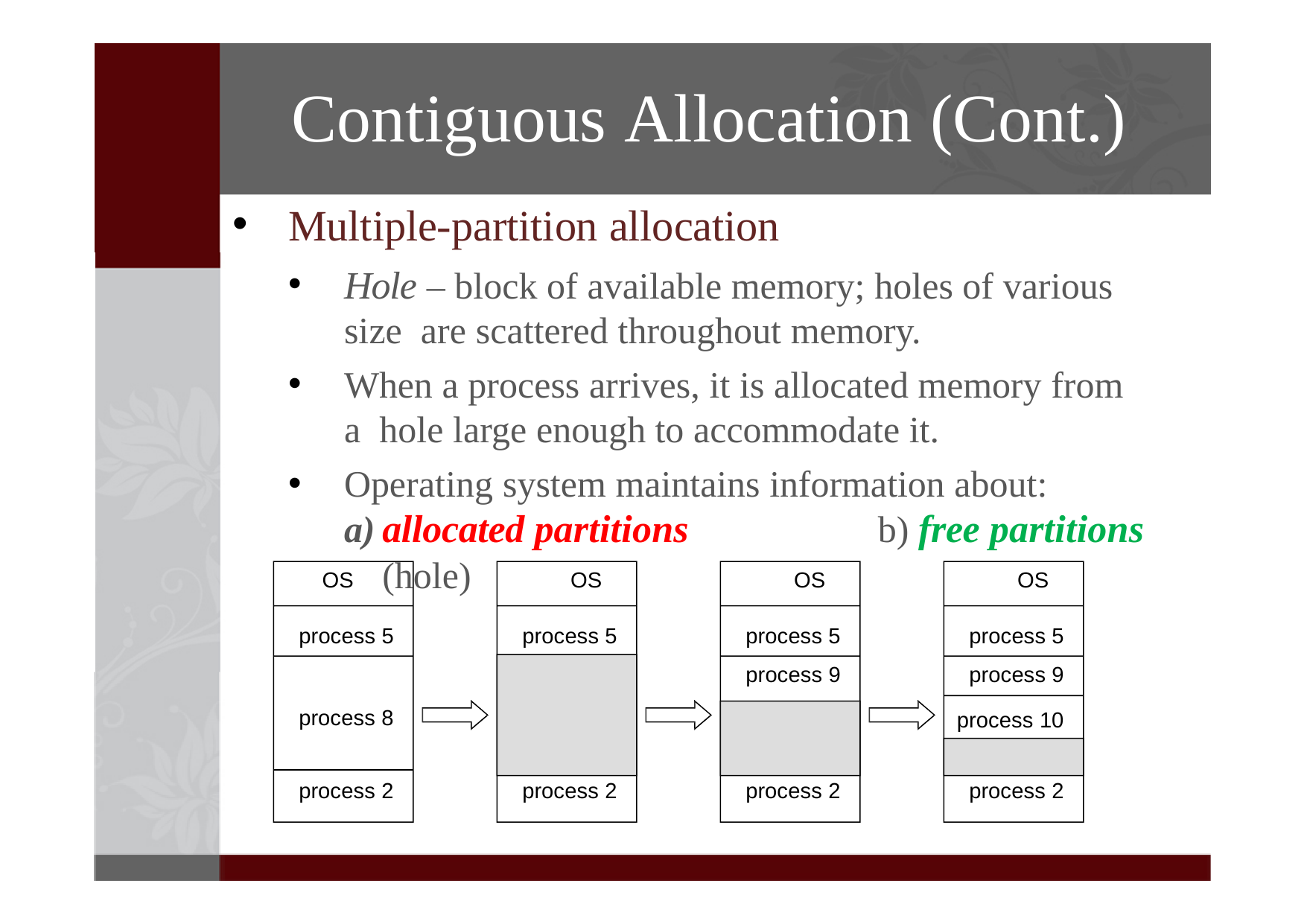

# Contiguous Allocation (Cont.)
Multiple-partition allocation
Hole – block of available memory; holes of various size  are scattered throughout memory.
When a process arrives, it is allocated memory from a  hole large enough to accommodate it.
Operating system maintains information about:
allocated partitions	b) free partitions (hole)

OS	OS	OS	OS

process 5	process 5	process 5	process 5
process 9	process 9

process 8
process 10
process 2
process 2
process 2
process 2